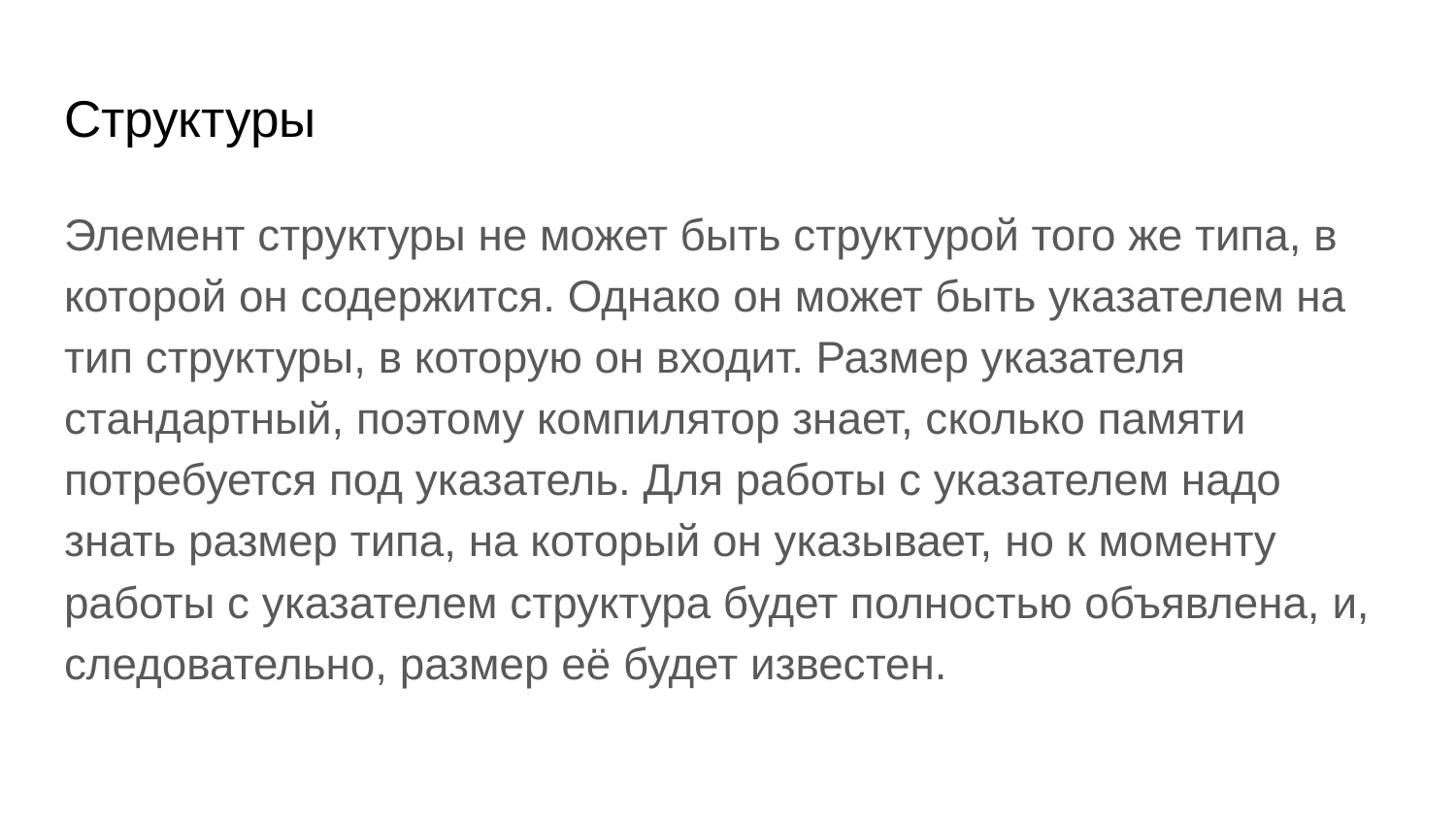

# Структуры
Элемент структуры не может быть структурой того же типа, в которой он содержится. Однако он может быть указателем на тип структуры, в которую он входит. Размер указателя стандартный, поэтому компилятор знает, сколько памяти потребуется под указатель. Для работы с указателем надо знать размер типа, на который он указывает, но к моменту работы с указателем структура будет полностью объявлена, и, следовательно, размер её будет известен.